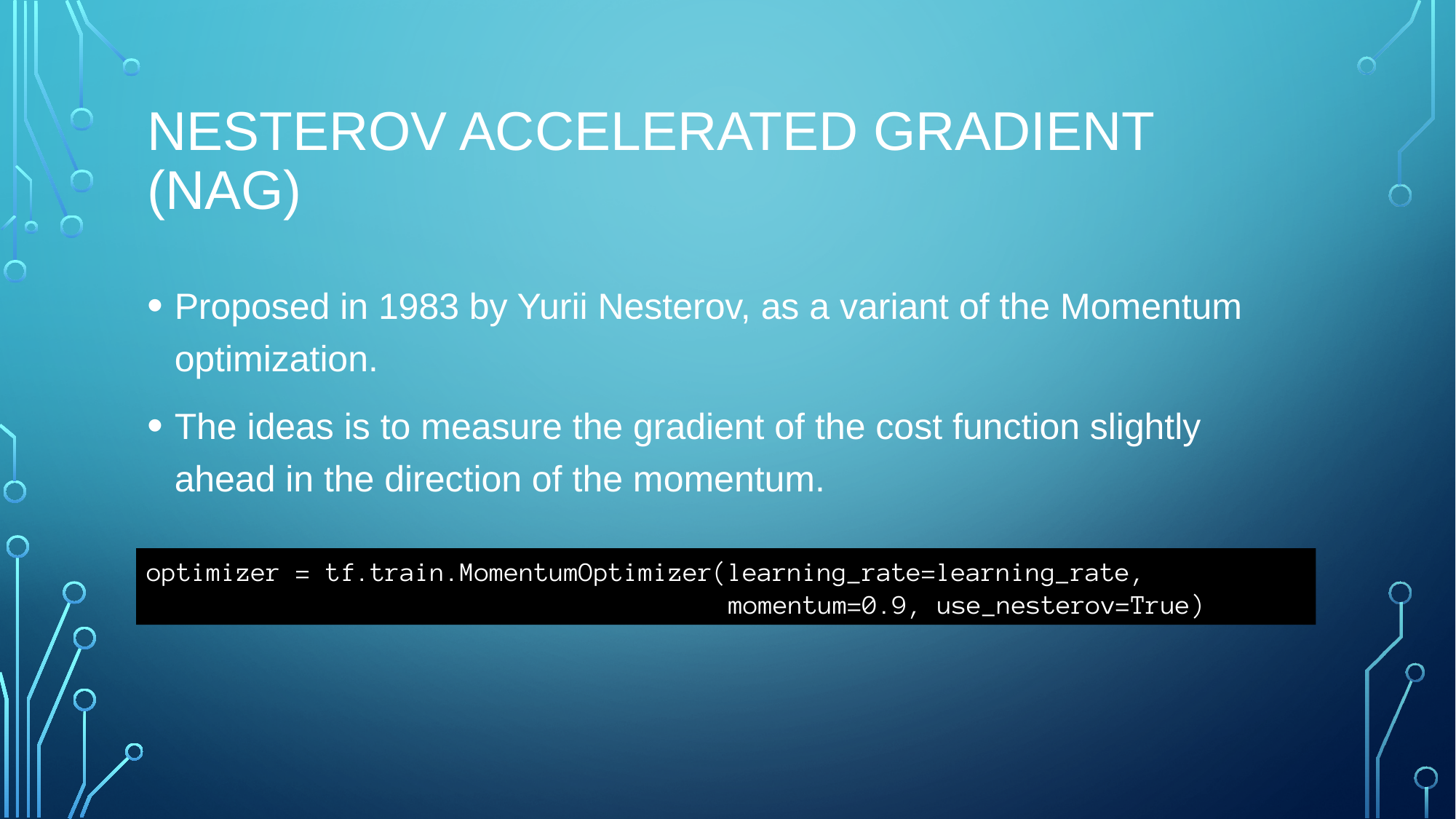

# Nesterov accelerated gradient (NAG)
Proposed in 1983 by Yurii Nesterov, as a variant of the Momentum optimization.
The ideas is to measure the gradient of the cost function slightly ahead in the direction of the momentum.
optimizer = tf.train.MomentumOptimizer(learning_rate=learning_rate,
                                       momentum=0.9, use_nesterov=True)